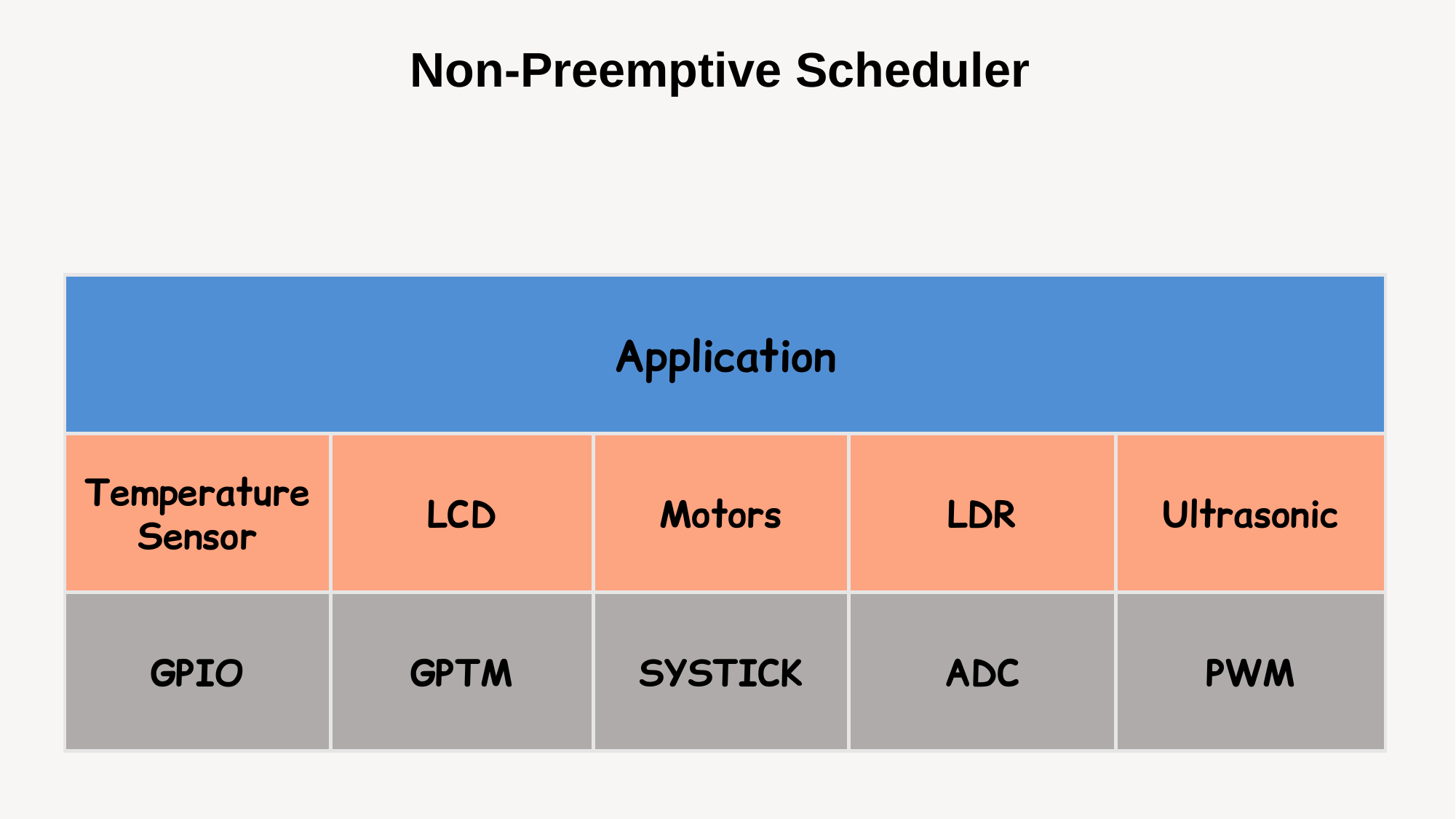

Non-Preemptive Scheduler
Application

Temperature Sensor
LCD
Motors
LDR
Ultrasonic

GPIO
GPTM
SYSTICK
ADC
PWM